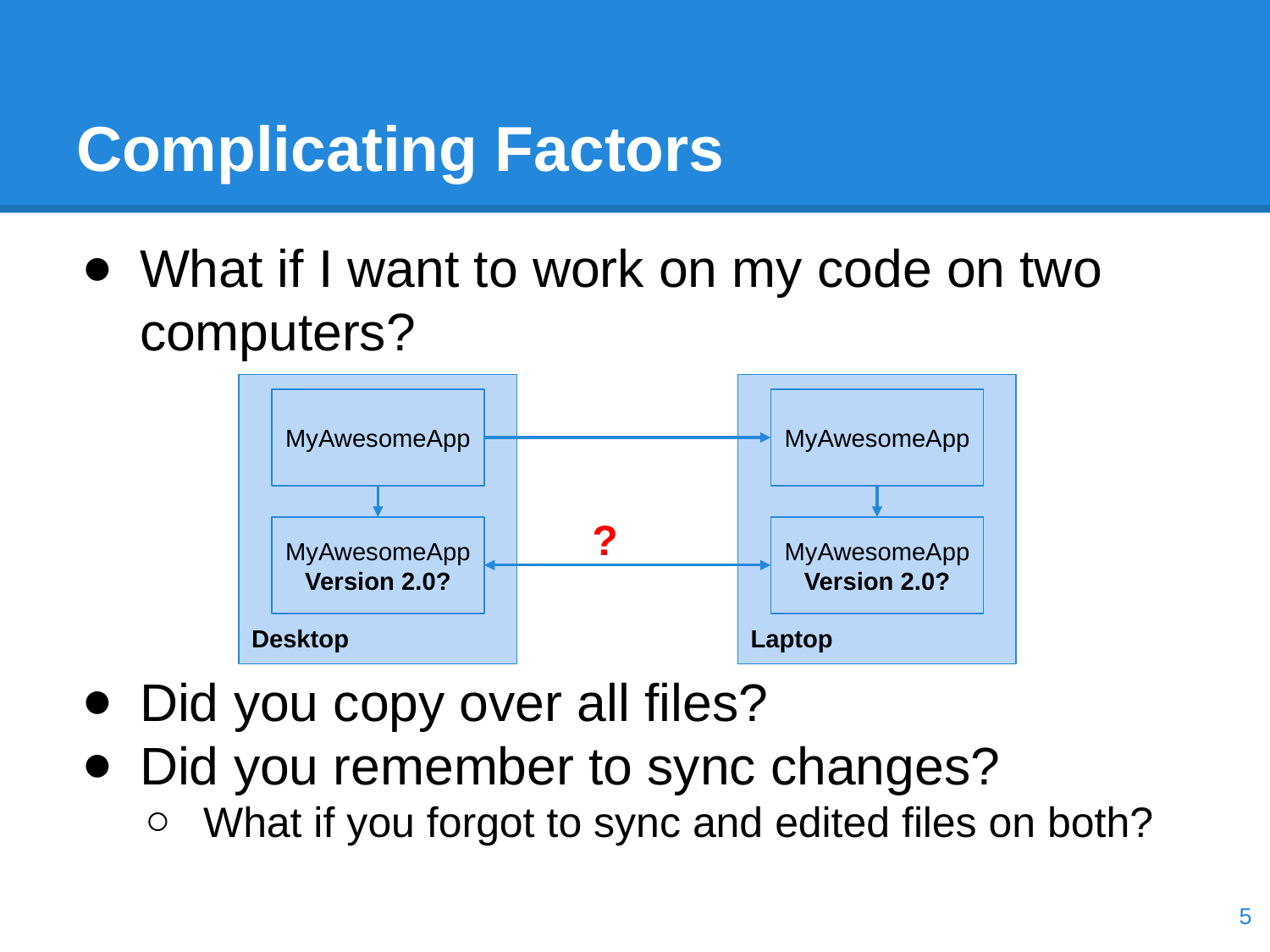

# Complicating Factors
What if I want to work on my code on two computers?

Did you copy over all files?
Did you remember to sync changes?
What if you forgot to sync and edited files on both?

Desktop

Laptop
MyAwesomeApp
MyAwesomeApp
?
MyAwesomeApp
Version 2.0?
MyAwesomeApp
Version 2.0?
5